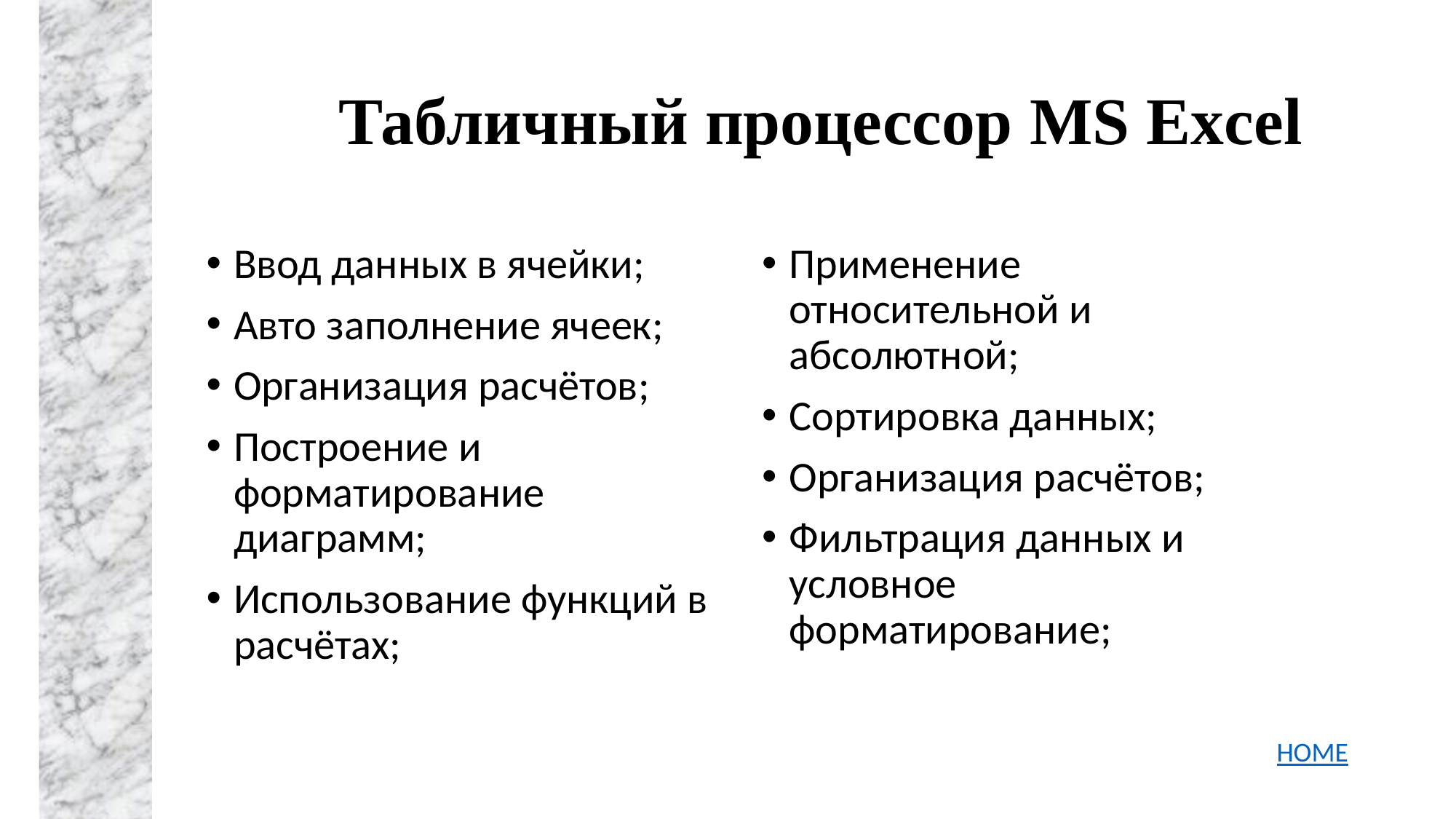

# Табличный процессор MS Excel
Ввод данных в ячейки;
Авто заполнение ячеек;
Организация расчётов;
Построение и форматирование диаграмм;
Использование функций в расчётах;
Применение относительной и абсолютной;
Сортировка данных;
Организация расчётов;
Фильтрация данных и условное форматирование;
HOME